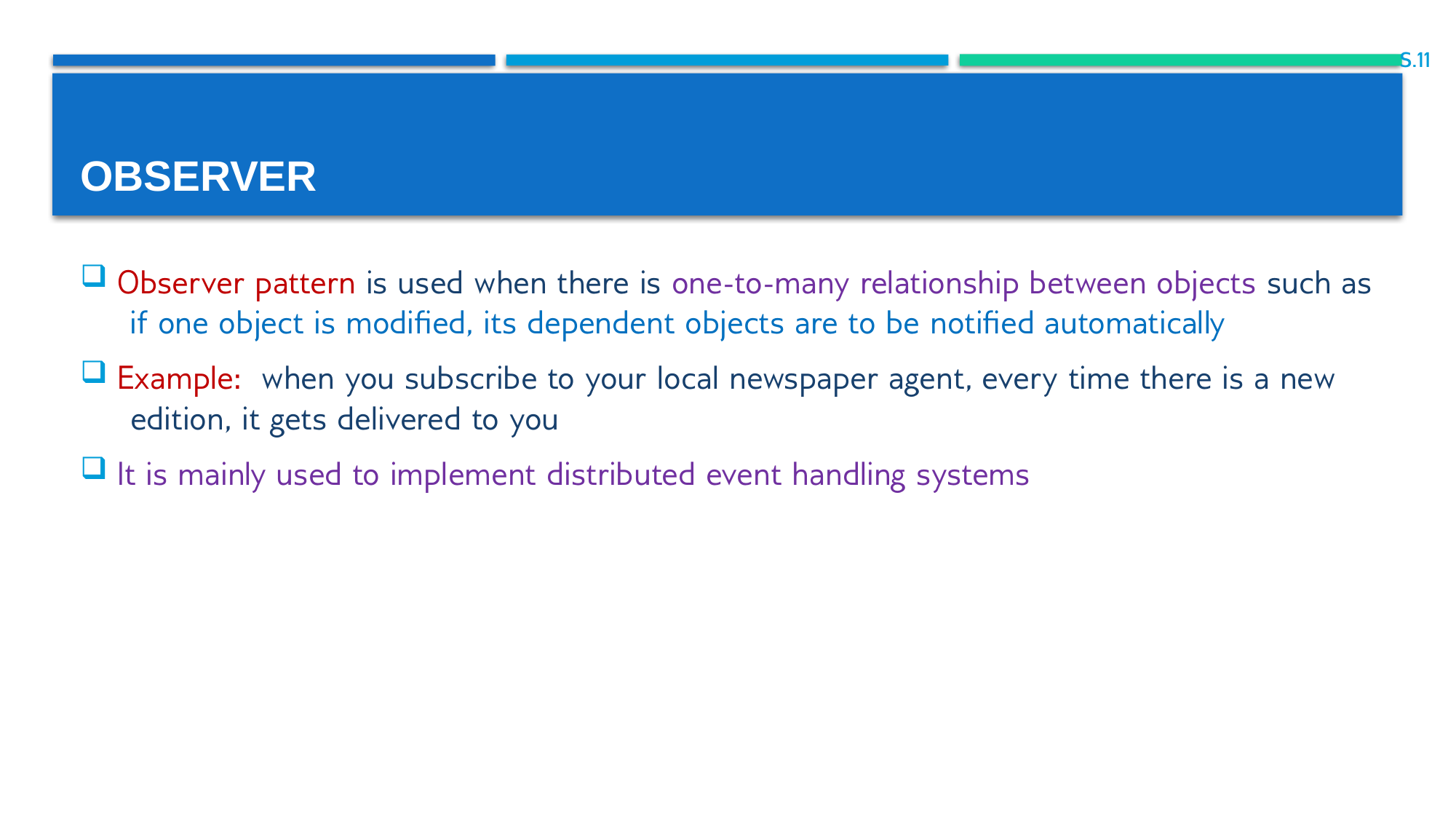

S.11

# observer
 Observer pattern is used when there is one-to-many relationship between objects such as
     if one object is modified, its dependent objects are to be notified automatically
 Example:  when you subscribe to your local newspaper agent, every time there is a new
     edition, it gets delivered to you
 It is mainly used to implement distributed event handling systems